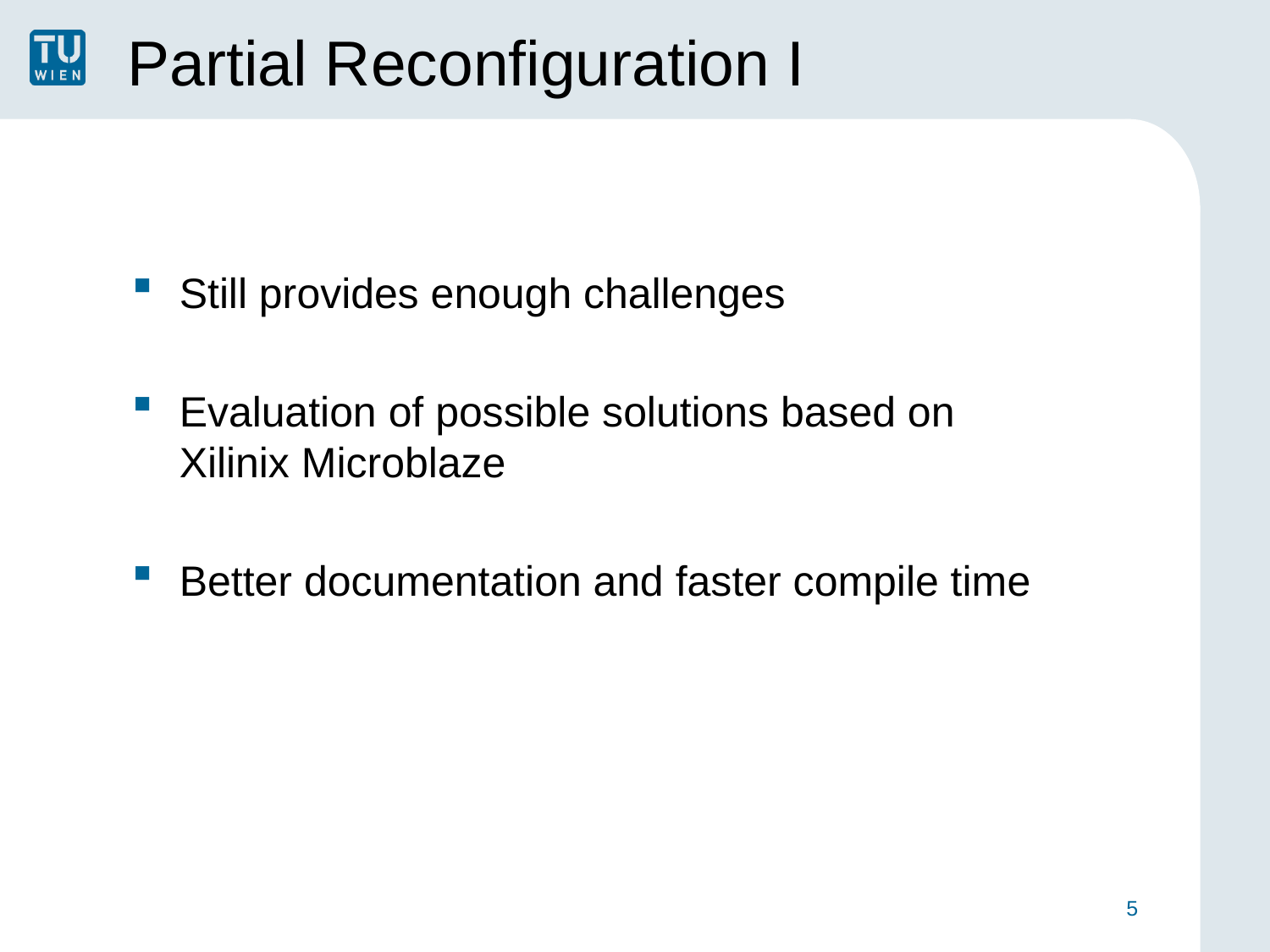

# Partial Reconfiguration I

Still provides enough challenges

Evaluation of possible solutions based on Xilinix Microblaze

Better documentation and faster compile time

5